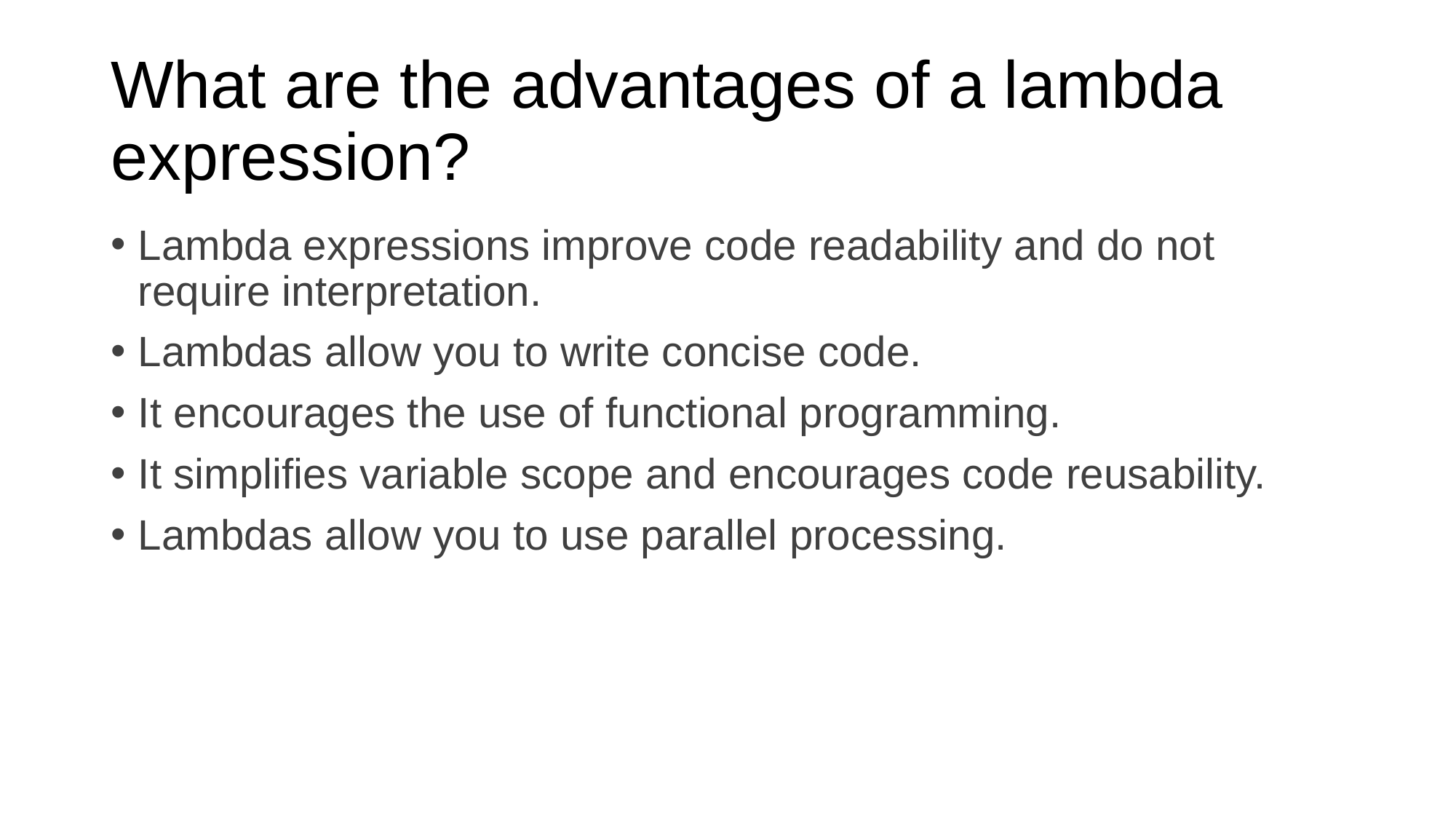

# What are the advantages of a lambda expression?
Lambda expressions improve code readability and do not require interpretation.
Lambdas allow you to write concise code.
It encourages the use of functional programming.
It simplifies variable scope and encourages code reusability.
Lambdas allow you to use parallel processing.